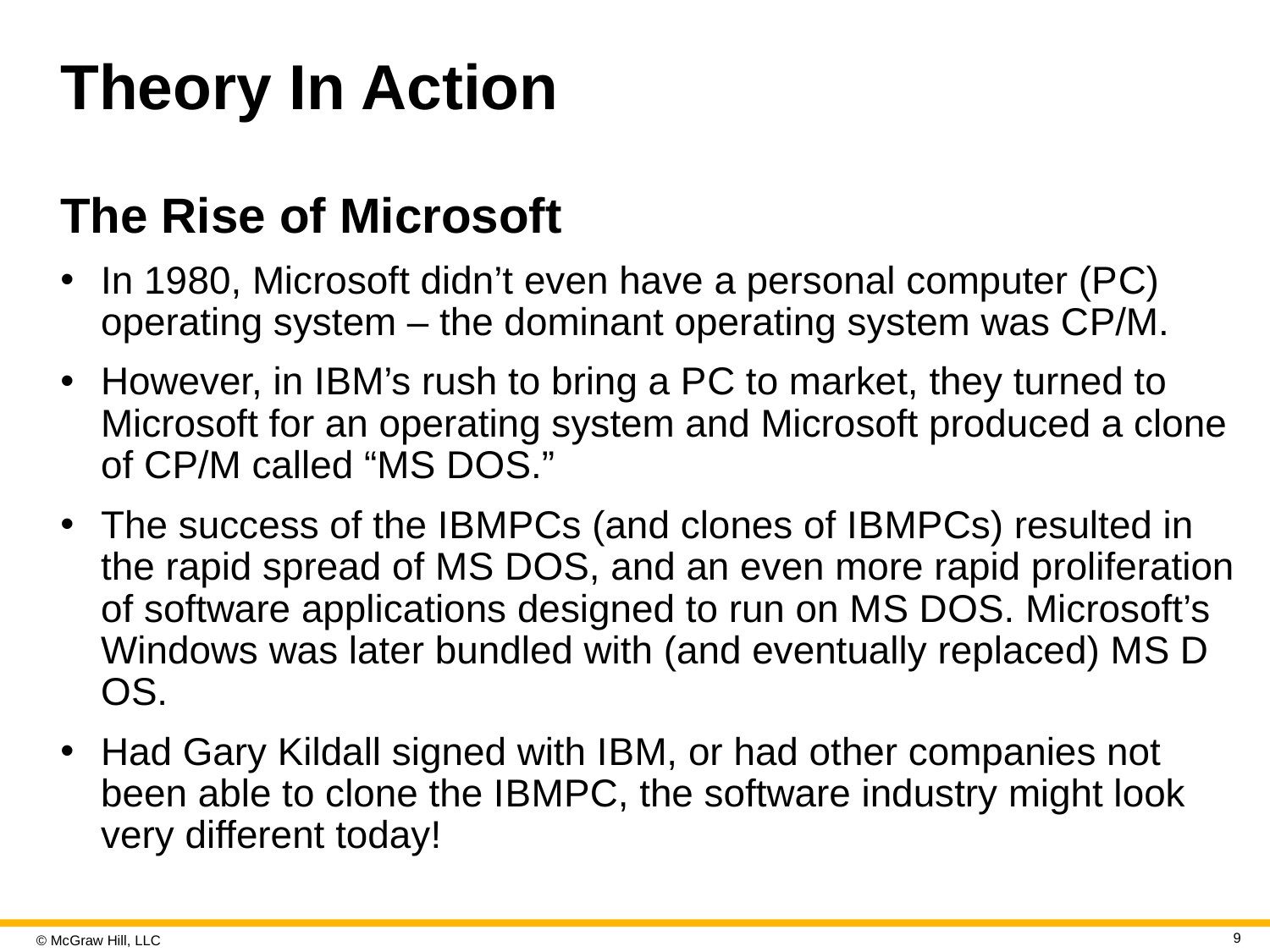

# Theory In Action
The Rise of Microsoft
In 19 80, Microsoft didn’t even have a personal computer (P C) operating system – the dominant operating system was C P/M.
However, in I B M’s rush to bring a P C to market, they turned to Microsoft for an operating system and Microsoft produced a clone of C P/M called “M S D O S.”
The success of the I B M P Cs (and clones of I B M P Cs) resulted in the rapid spread of M S D O S, and an even more rapid proliferation of software applications designed to run on M S D O S. Microsoft’s Windows was later bundled with (and eventually replaced) M S D O S.
Had Gary Kildall signed with I B M, or had other companies not been able to clone the I B M P C, the software industry might look very different today!
9